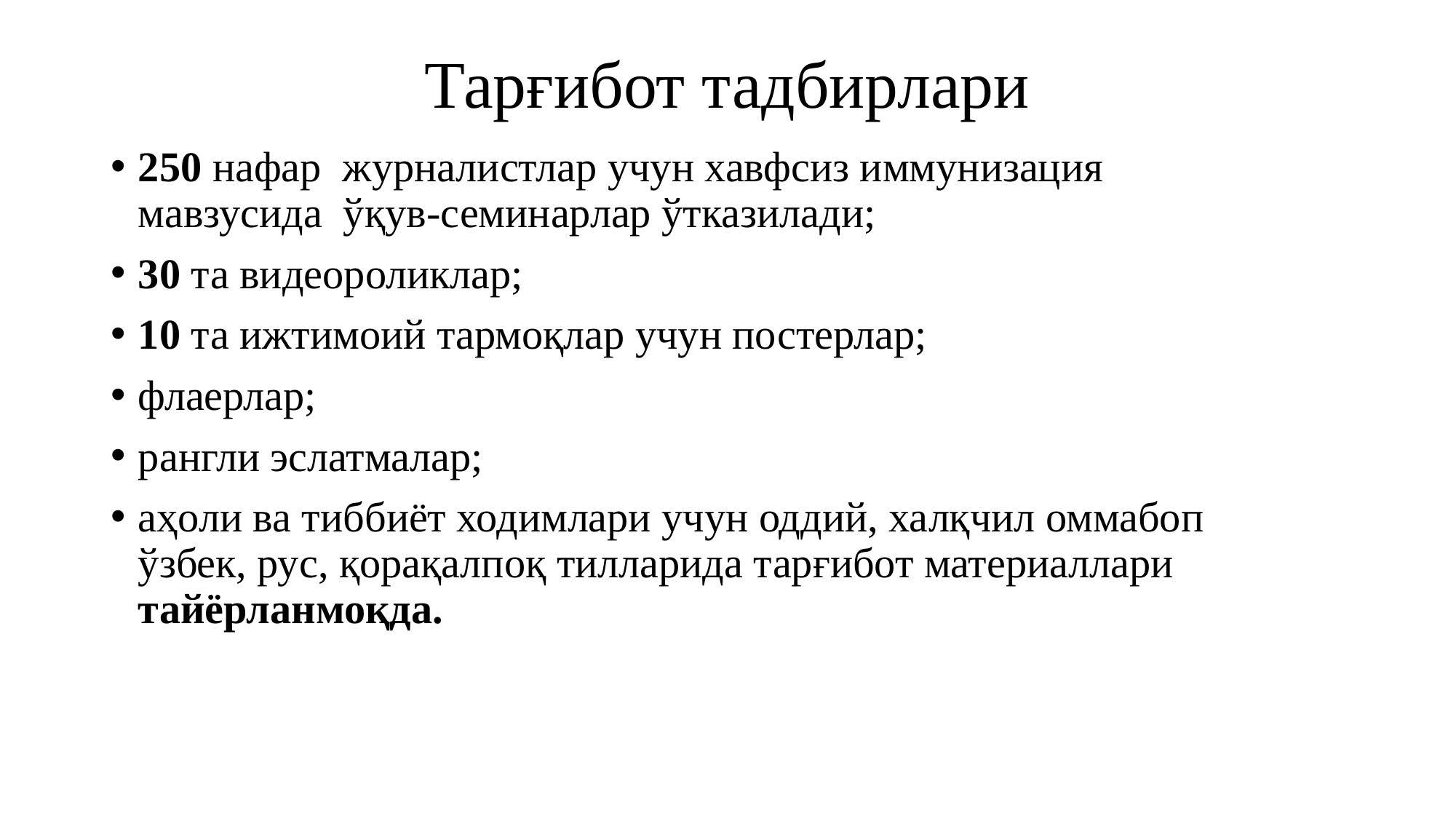

# Тарғибот тадбирлари
250 нафар  журналистлар учун хавфсиз иммунизация мавзусида  ўқув-семинарлар ўтказилади;
30 та видеороликлар;
10 та ижтимоий тармоқлар учун постерлар;
флаерлар;
рангли эслатмалар;
аҳоли ва тиббиёт ходимлари учун оддий, халқчил оммабоп ўзбек, рус, қорақалпоқ тилларида тарғибот материаллари тайёрланмоқда.